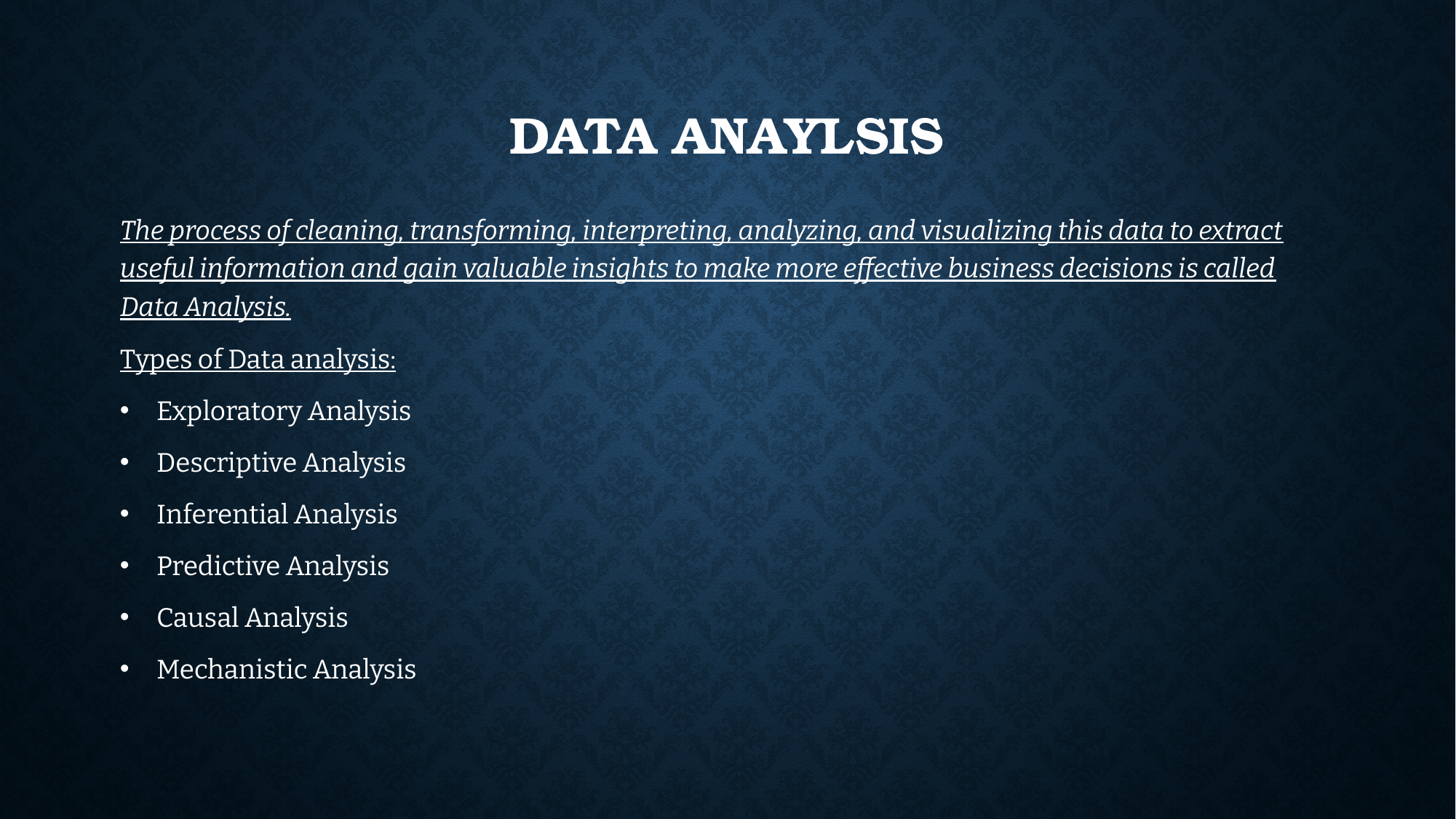

# Data ANAYLSIS
The process of cleaning, transforming, interpreting, analyzing, and visualizing this data to extract useful information and gain valuable insights to make more effective business decisions is called Data Analysis.
Types of Data analysis:
  Exploratory Analysis
  Descriptive Analysis
  Inferential Analysis
  Predictive Analysis
  Causal Analysis
  Mechanistic Analysis